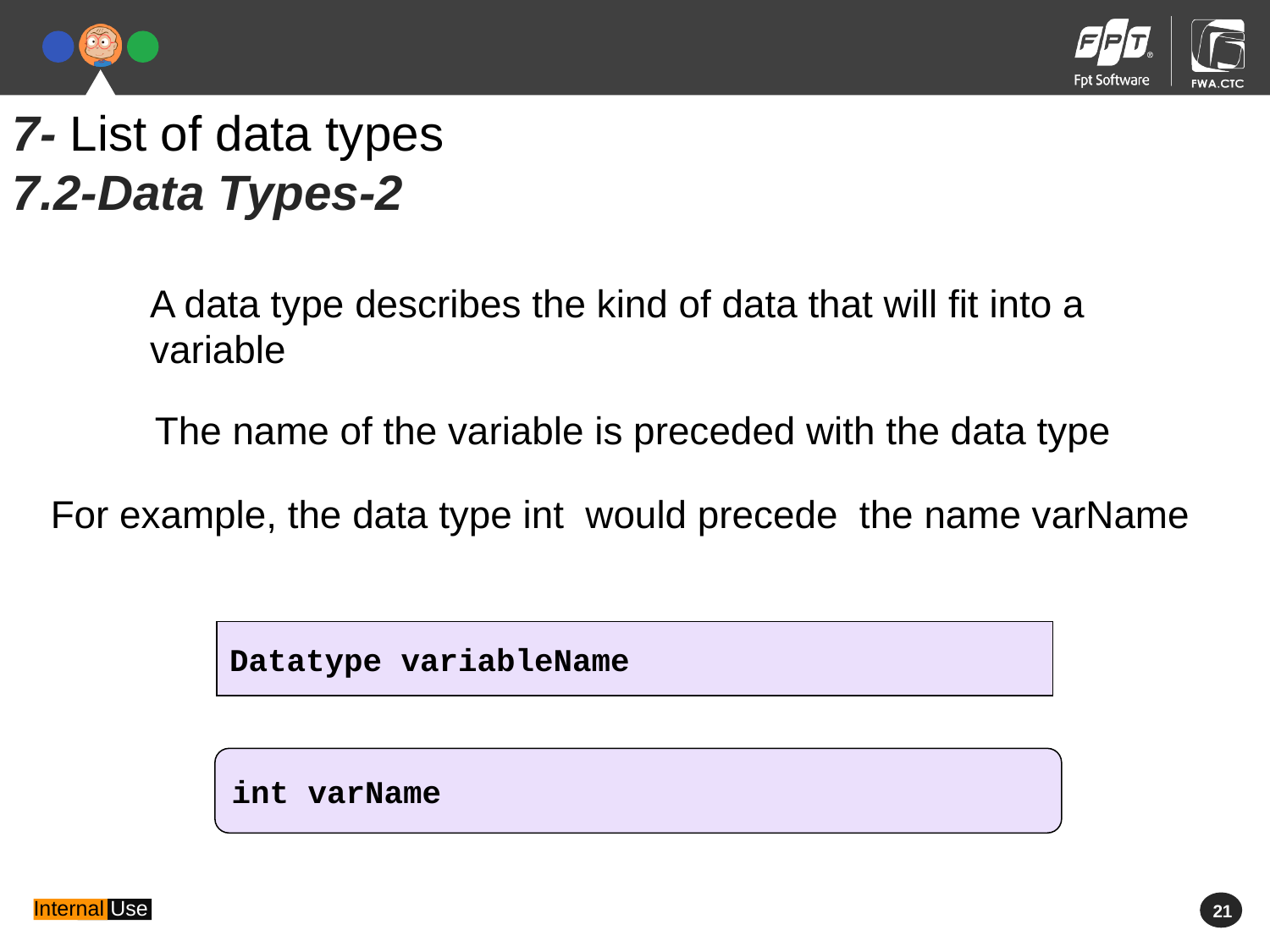

7- List of data types
7.2-Data Types-2
A data type describes the kind of data that will fit into a variable

 The name of the variable is preceded with the data type
For example, the data type int  would precede  the name varName
Datatype variableName
int varName

  21